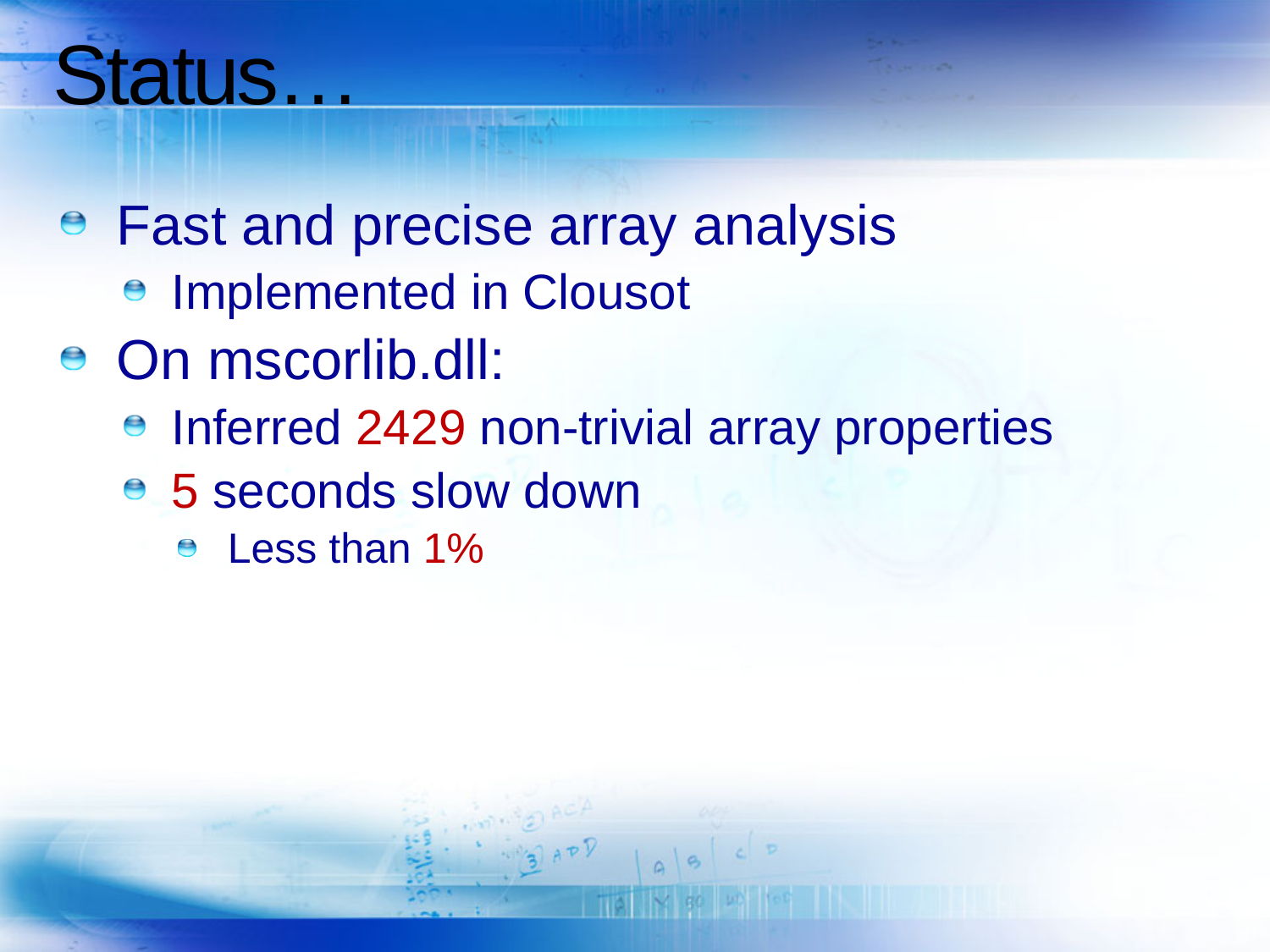

# Status…
Fast and precise array analysis
Implemented in Clousot
On mscorlib.dll:
Inferred 2429 non-trivial array properties
5 seconds slow down
Less than 1%